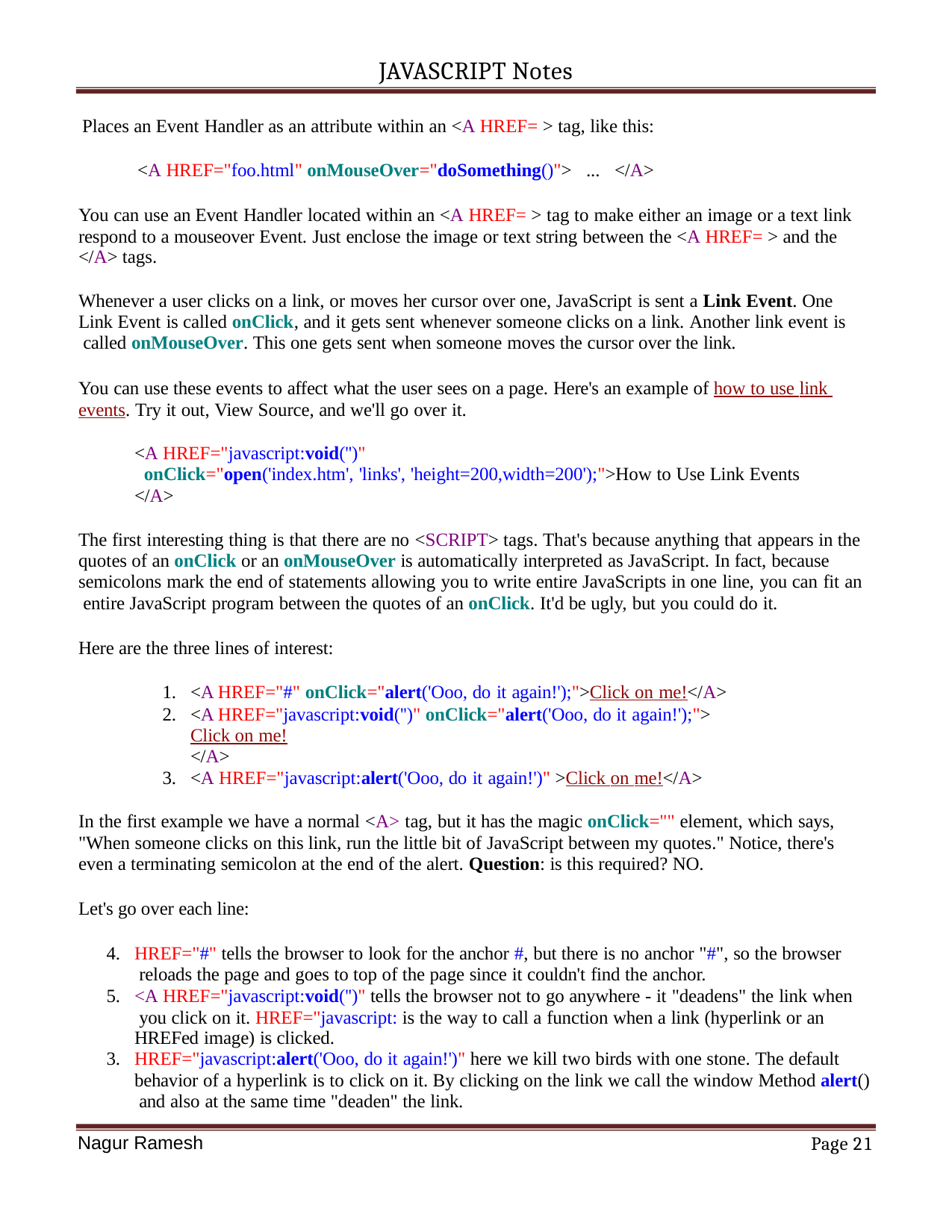

JAVASCRIPT Notes

Places an Event Handler as an attribute within an <A HREF= > tag, like this:

<A HREF="foo.html" onMouseOver="doSomething()"> ... </A>

You can use an Event Handler located within an <A HREF= > tag to make either an image or a text link  respond to a mouseover Event. Just enclose the image or text string between the <A HREF= > and the
</A> tags.

Whenever a user clicks on a link, or moves her cursor over one, JavaScript is sent a Link Event. One  Link Event is called onClick, and it gets sent whenever someone clicks on a link. Another link event is  called onMouseOver. This one gets sent when someone moves the cursor over the link.

You can use these events to affect what the user sees on a page. Here's an example of how to use link  events. Try it out, View Source, and we'll go over it.

<A HREF="javascript:void('')"
onClick="open('index.htm', 'links', 'height=200,width=200');">How to Use Link Events
</A>

The first interesting thing is that there are no <SCRIPT> tags. That's because anything that appears in the  quotes of an onClick or an onMouseOver is automatically interpreted as JavaScript. In fact, because  semicolons mark the end of statements allowing you to write entire JavaScripts in one line, you can fit an  entire JavaScript program between the quotes of an onClick. It'd be ugly, but you could do it.

Here are the three lines of interest:

<A HREF="#" onClick="alert('Ooo, do it again!');">Click on me!</A>
<A HREF="javascript:void('')" onClick="alert('Ooo, do it again!');">  Click on me!
</A>
<A HREF="javascript:alert('Ooo, do it again!')" >Click on me!</A>

In the first example we have a normal <A> tag, but it has the magic onClick="" element, which says,  "When someone clicks on this link, run the little bit of JavaScript between my quotes." Notice, there's  even a terminating semicolon at the end of the alert. Question: is this required? NO.

Let's go over each line:

HREF="#" tells the browser to look for the anchor #, but there is no anchor "#", so the browser  reloads the page and goes to top of the page since it couldn't find the anchor.
<A HREF="javascript:void('')" tells the browser not to go anywhere - it "deadens" the link when  you click on it. HREF="javascript: is the way to call a function when a link (hyperlink or an
HREFed image) is clicked.
HREF="javascript:alert('Ooo, do it again!')" here we kill two birds with one stone. The default  behavior of a hyperlink is to click on it. By clicking on the link we call the window Method alert()  and also at the same time "deaden" the link.

Page 21
Nagur Ramesh